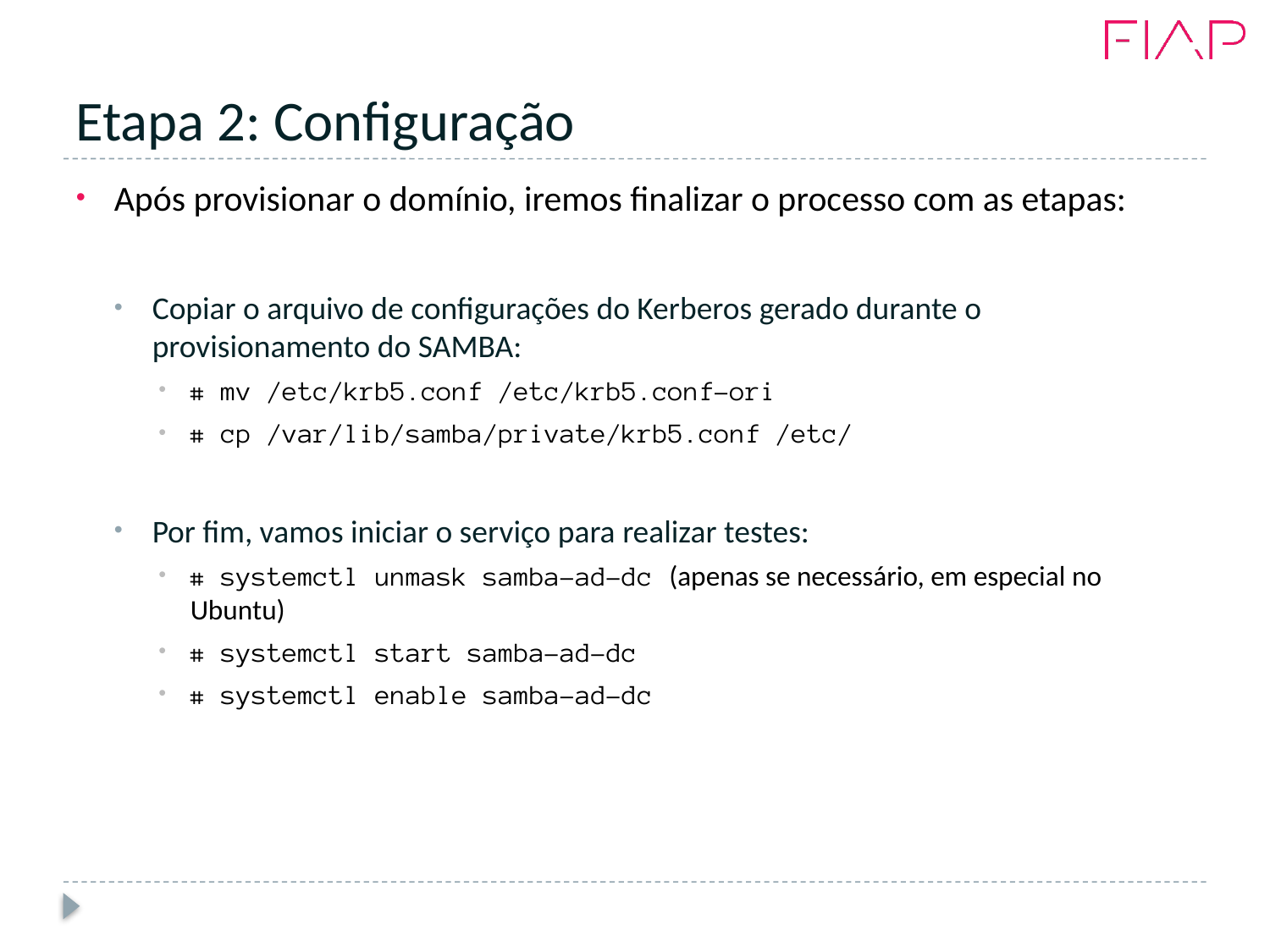

# Etapa 2: Configuração
Após provisionar o domínio, iremos finalizar o processo com as etapas:

Copiar o arquivo de configurações do Kerberos gerado durante o provisionamento do SAMBA:
# mv /etc/krb5.conf /etc/krb5.conf-ori
# cp /var/lib/samba/private/krb5.conf /etc/

Por fim, vamos iniciar o serviço para realizar testes:
# systemctl unmask samba-ad-dc (apenas se necessário, em especial no Ubuntu)
# systemctl start samba-ad-dc
# systemctl enable samba-ad-dc